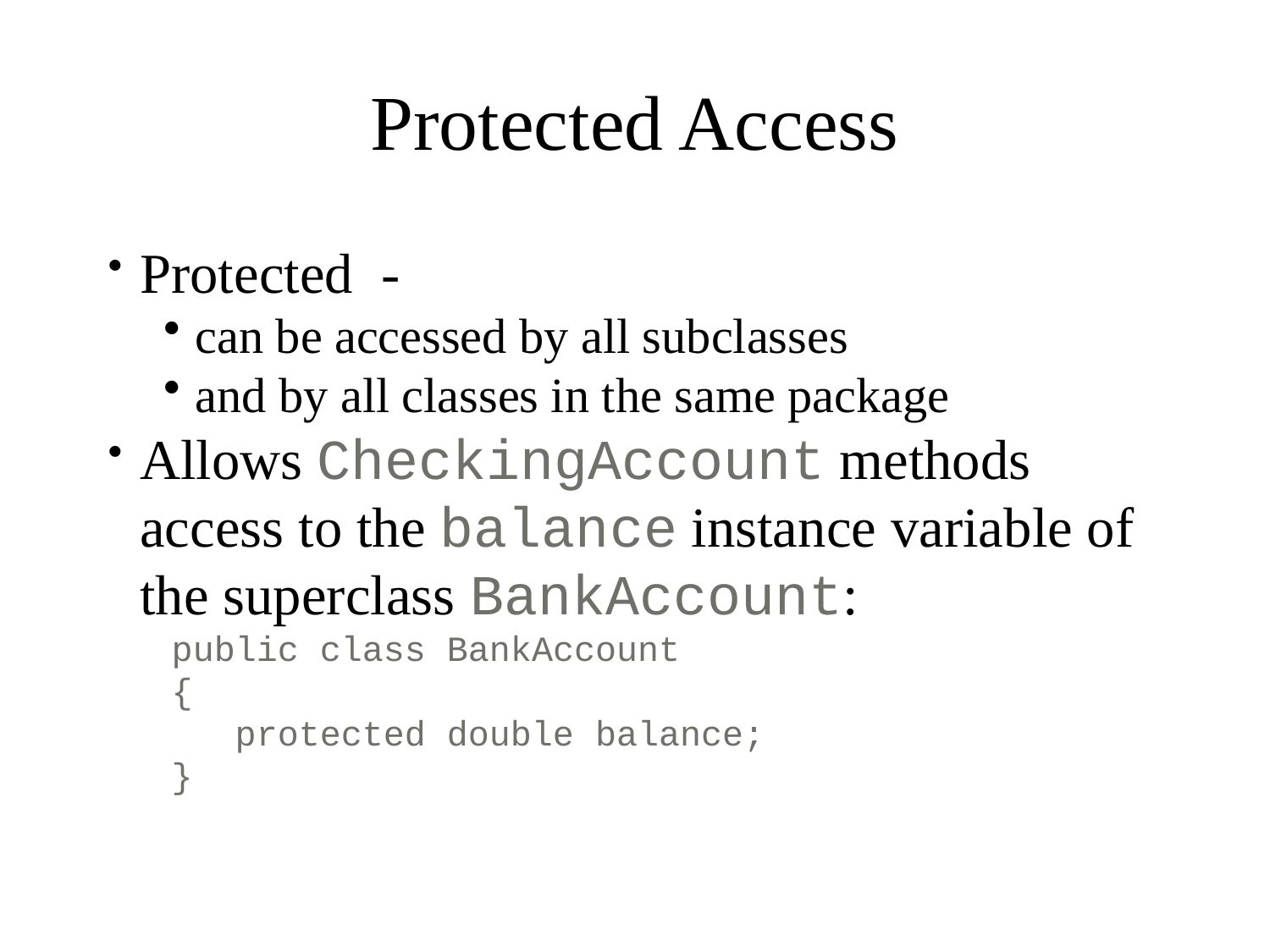

# Protected Access
Protected  -
can be accessed by all subclasses
and by all classes in the same package
Allows CheckingAccount methods access to the balance instance variable of the superclass BankAccount:
public class BankAccount
{
   protected double balance;
}